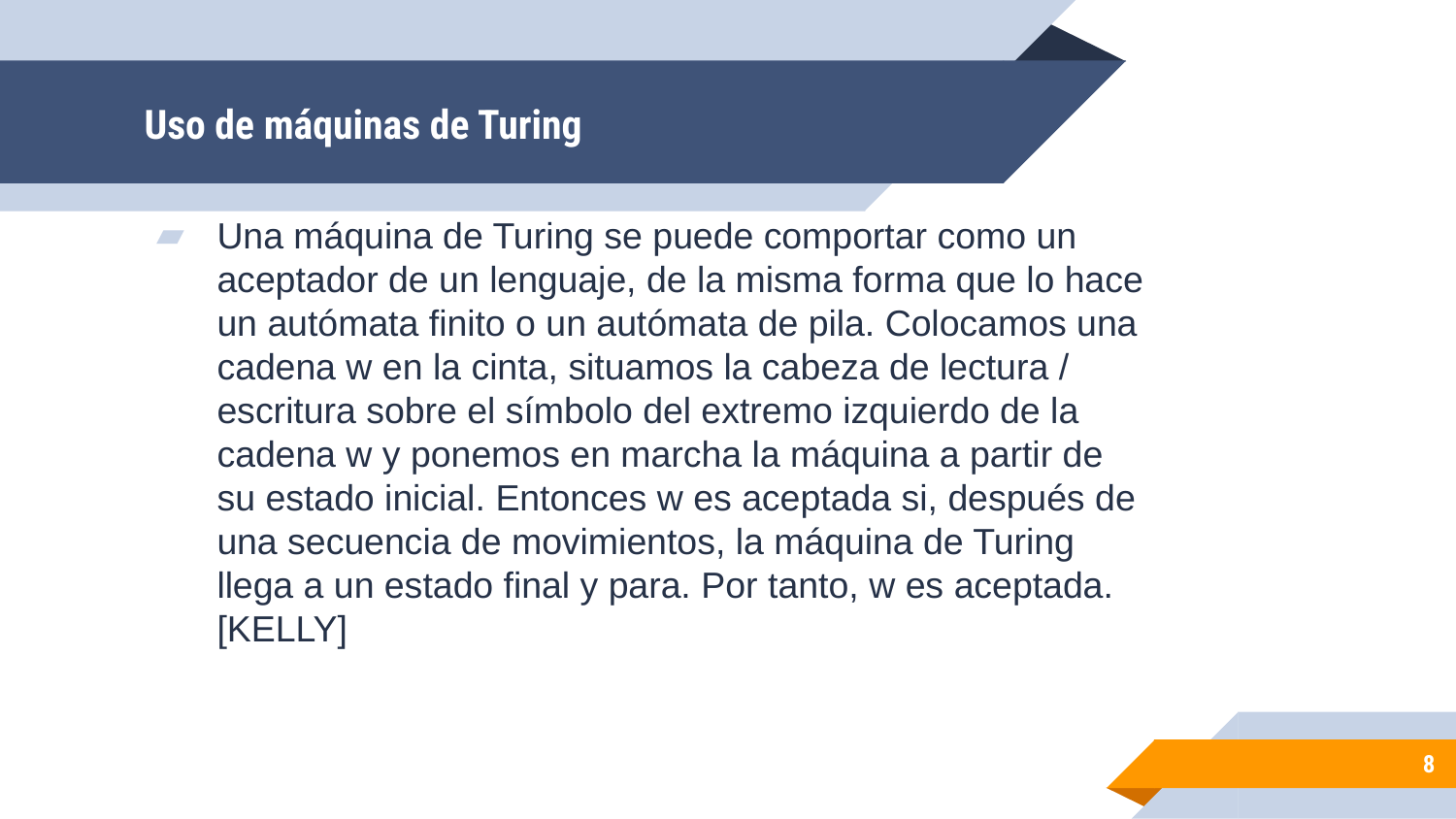

# Uso de máquinas de Turing
Una máquina de Turing se puede comportar como un aceptador de un lenguaje, de la misma forma que lo hace un autómata finito o un autómata de pila. Colocamos una cadena w en la cinta, situamos la cabeza de lectura / escritura sobre el símbolo del extremo izquierdo de la cadena w y ponemos en marcha la máquina a partir de su estado inicial. Entonces w es aceptada si, después de una secuencia de movimientos, la máquina de Turing llega a un estado final y para. Por tanto, w es aceptada. [KELLY]
8